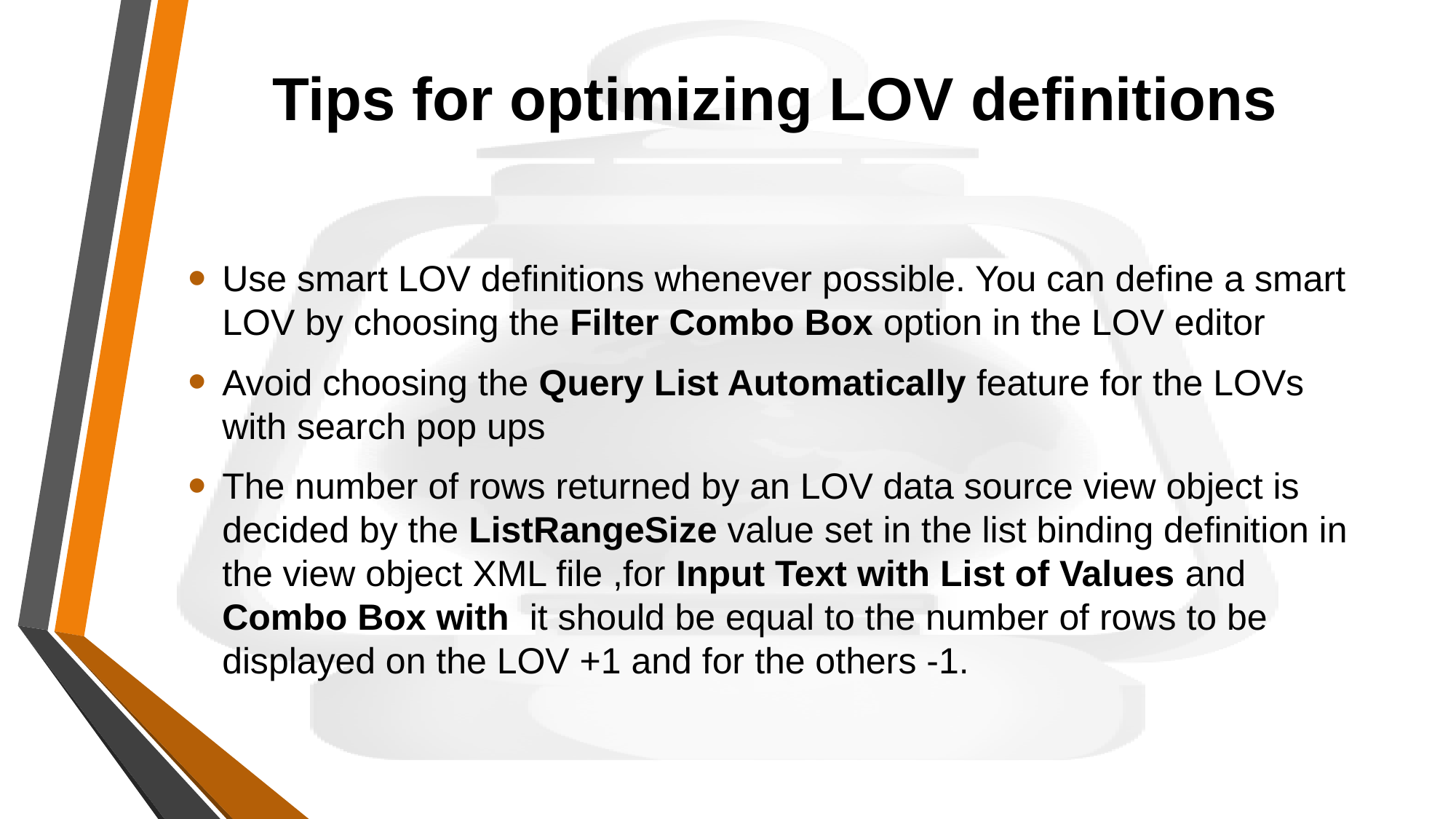

# Tips for optimizing LOV definitions
Use smart LOV definitions whenever possible. You can define a smart LOV by choosing the Filter Combo Box option in the LOV editor
Avoid choosing the Query List Automatically feature for the LOVs with search pop ups
The number of rows returned by an LOV data source view object is decided by the ListRangeSize value set in the list binding definition in the view object XML file ,for Input Text with List of Values and Combo Box with  it should be equal to the number of rows to be displayed on the LOV +1 and for the others -1.